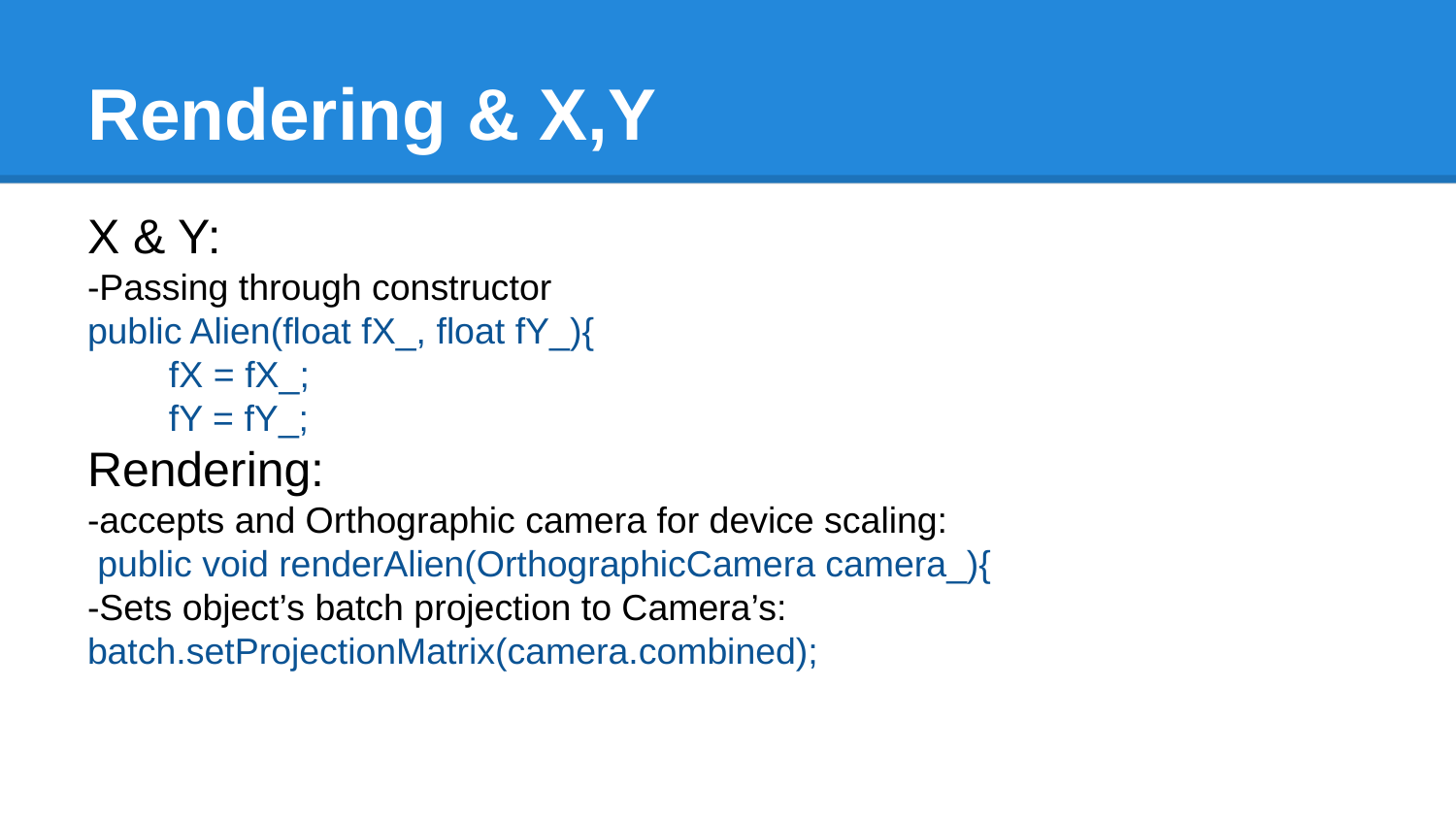

# Rendering & X,Y
X & Y:
-Passing through constructor
public Alien(float fX_, float fY_){
        fX = fX_;
        fY = fY_;
Rendering:
-accepts and Orthographic camera for device scaling:
 public void renderAlien(OrthographicCamera camera_){
-Sets object’s batch projection to Camera’s:
batch.setProjectionMatrix(camera.combined);